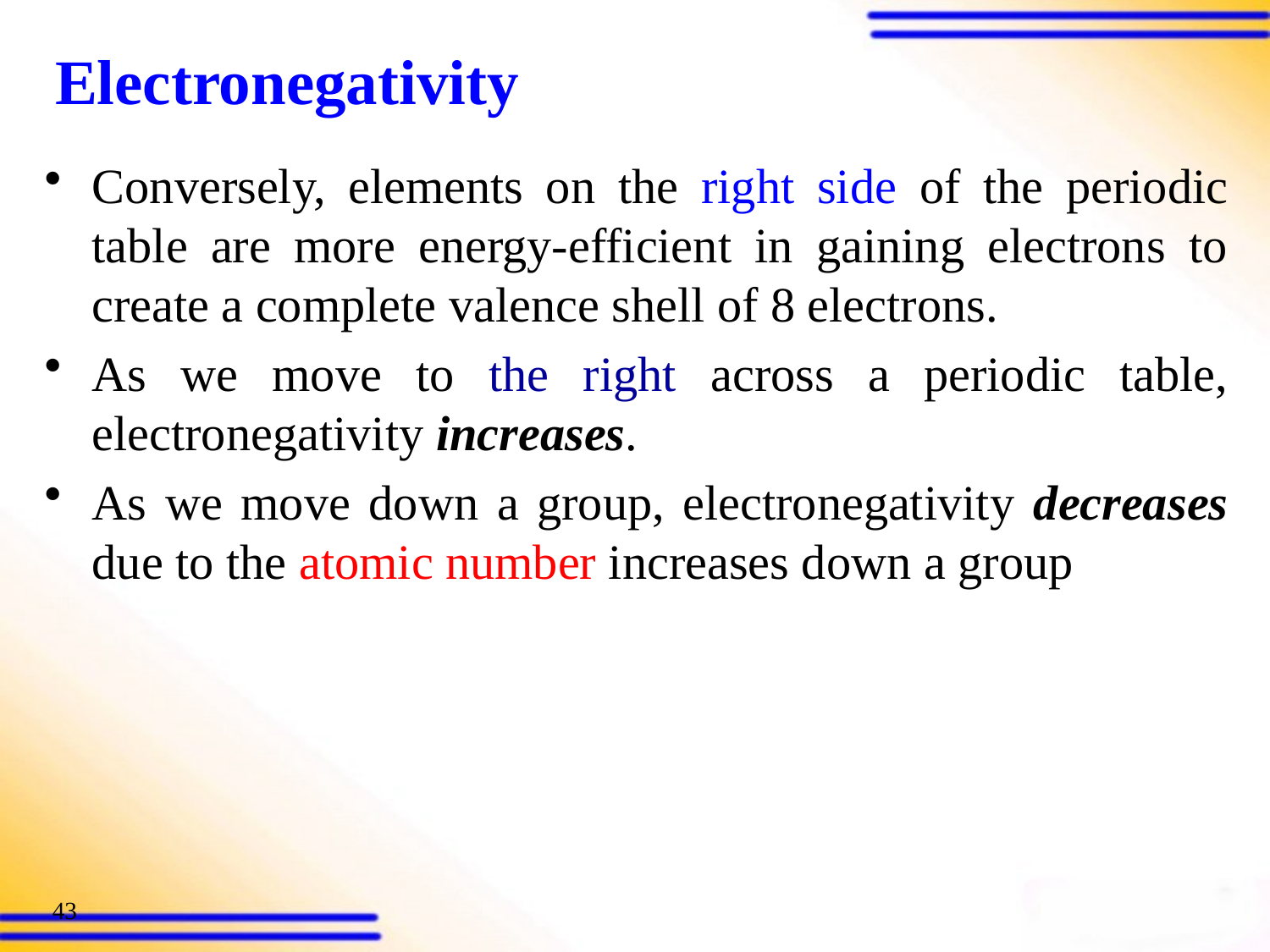

# Electronegativity
Conversely, elements on the right side of the periodic table are more energy-efficient in gaining electrons to create a complete valence shell of 8 electrons.
As we move to the right across a periodic table, electronegativity increases.
As we move down a group, electronegativity decreases due to the atomic number increases down a group